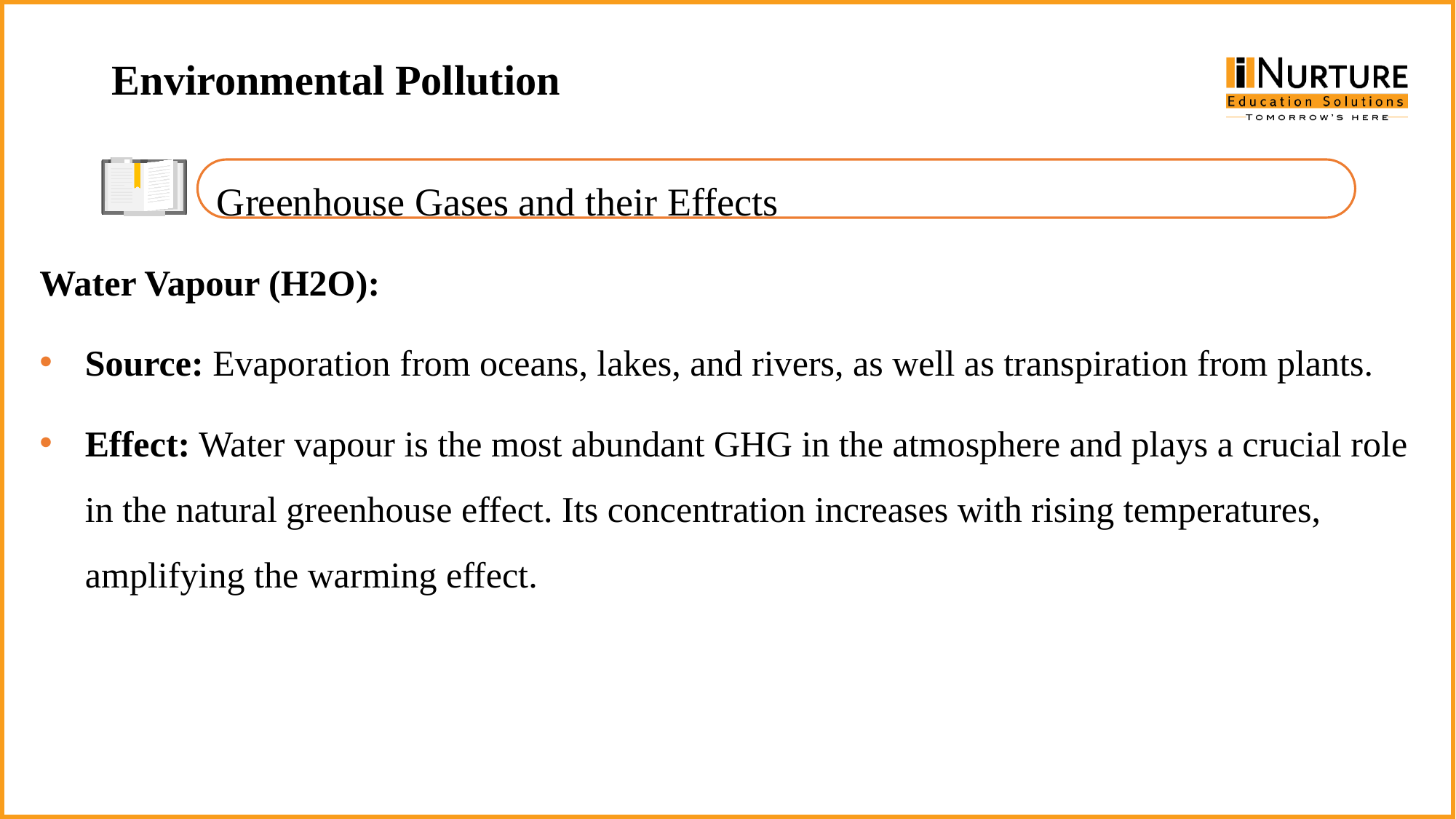

Environmental Pollution
Greenhouse Gases and their Effects

Water Vapour (H2O):
Source: Evaporation from oceans, lakes, and rivers, as well as transpiration from plants.
Effect: Water vapour is the most abundant GHG in the atmosphere and plays a crucial role in the natural greenhouse effect. Its concentration increases with rising temperatures, amplifying the warming effect.